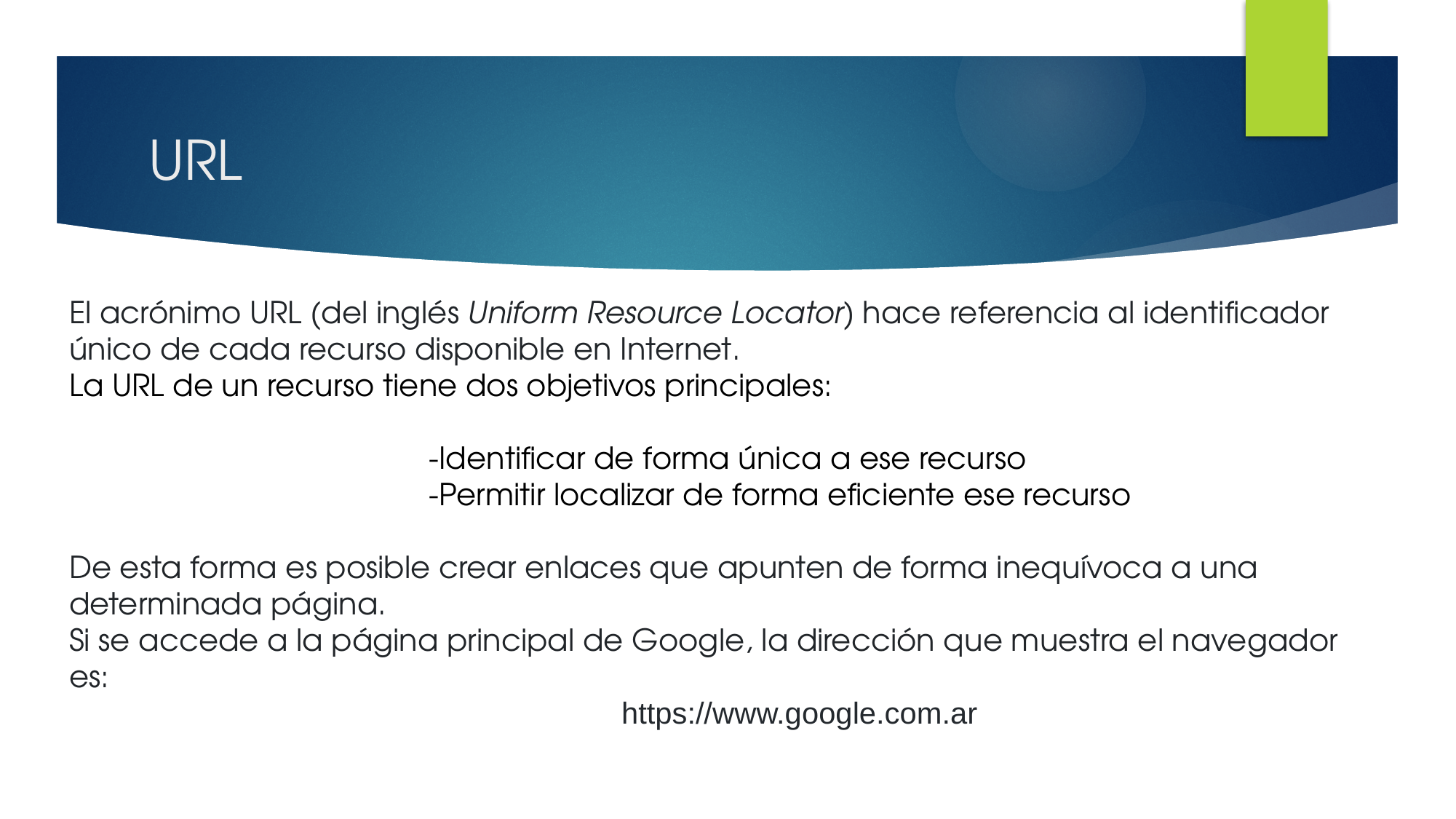

# URL
El acrónimo URL (del inglés Uniform Resource Locator) hace referencia al identificador único de cada recurso disponible en Internet.
La URL de un recurso tiene dos objetivos principales:

                                           -Identificar de forma única a ese recurso
                                           -Permitir localizar de forma eficiente ese recurso

De esta forma es posible crear enlaces que apunten de forma inequívoca a una determinada página.
Si se accede a la página principal de Google, la dirección que muestra el navegador es:
                                                                  https://www.google.com.ar